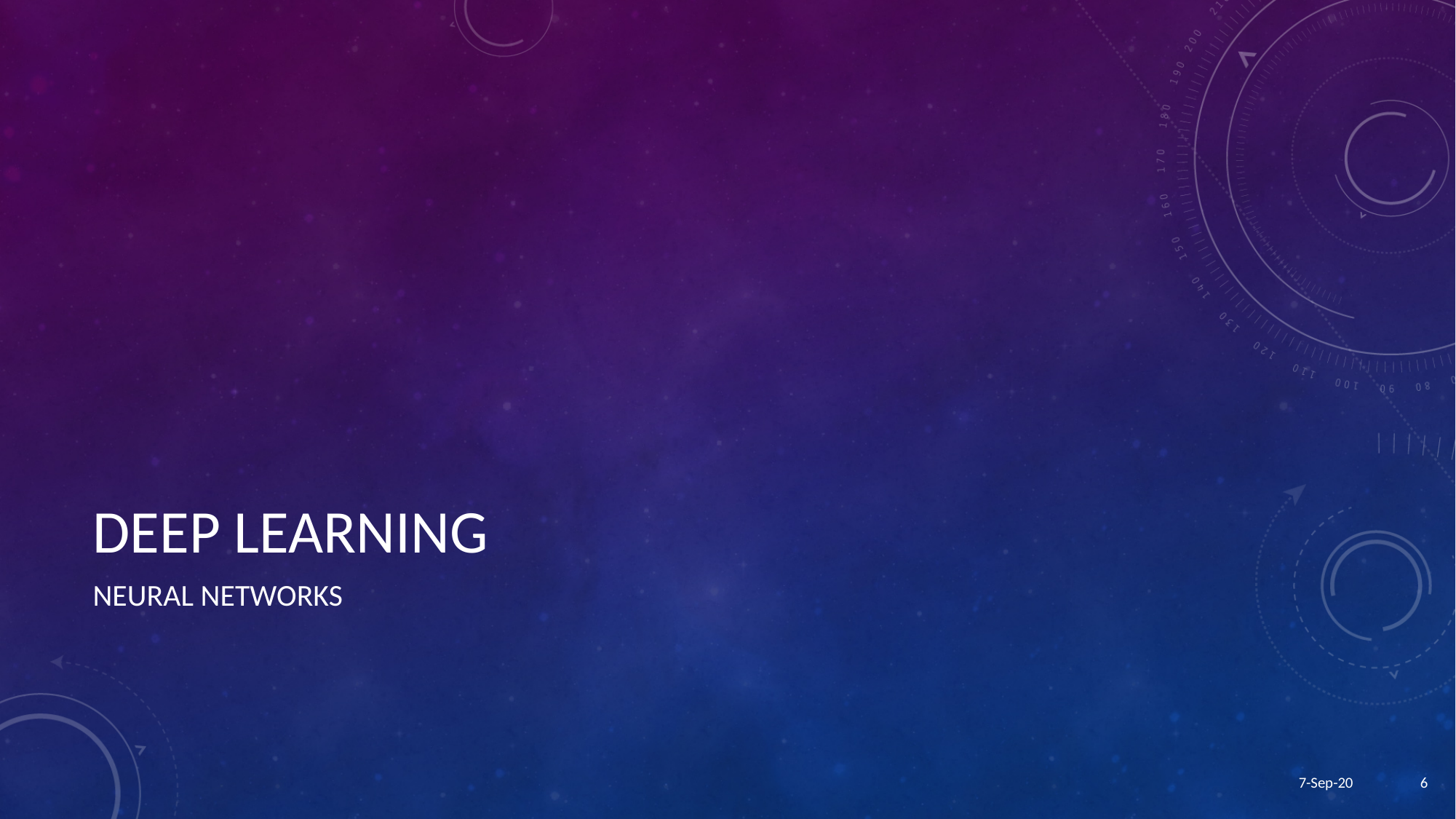

# deep learning
Neural Networks
7-Sep-20
6